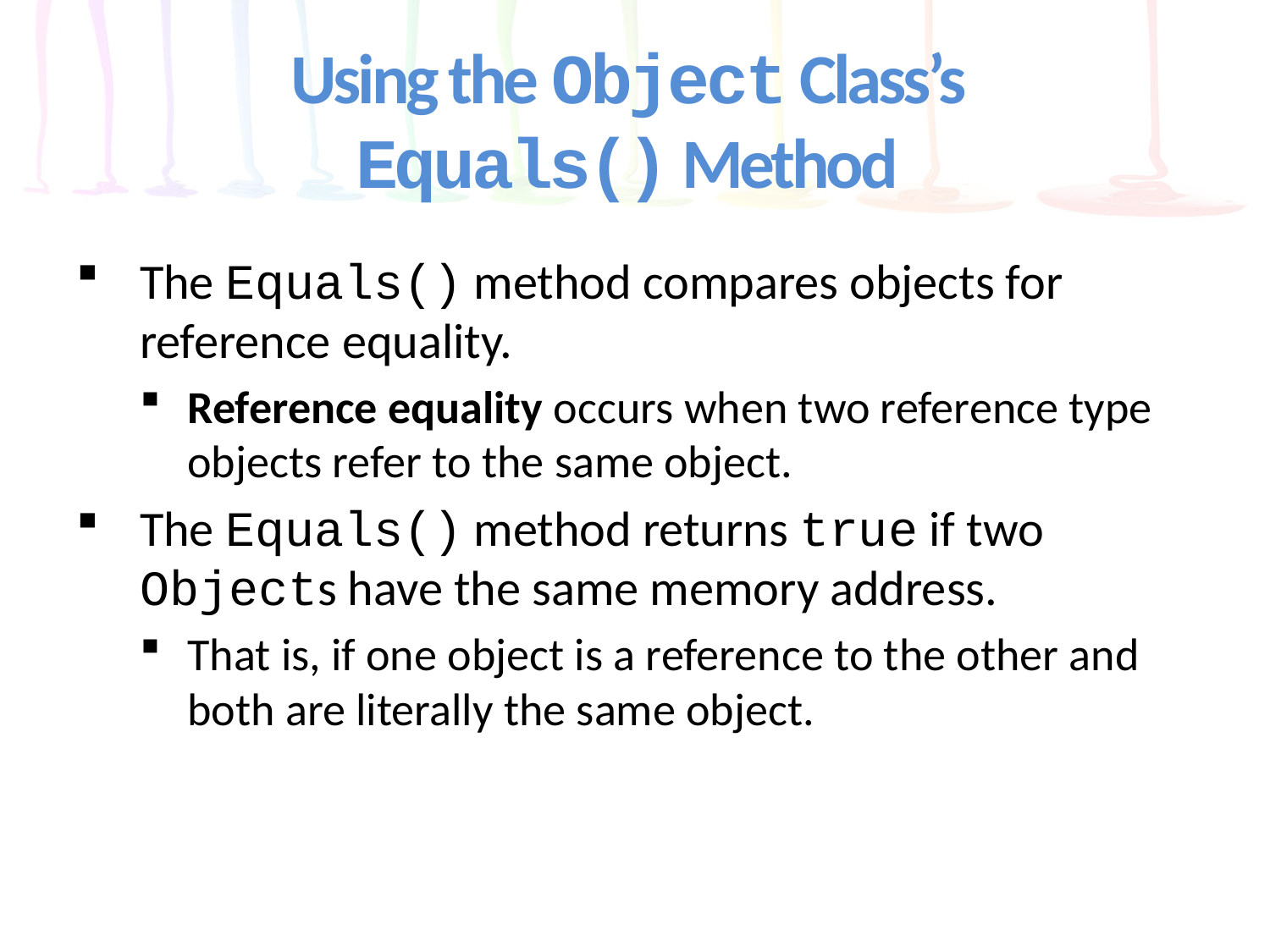

# Using the Object Class’s Equals() Method
The Equals() method compares objects for reference equality.
Reference equality occurs when two reference type objects refer to the same object.
The Equals() method returns true if two Objects have the same memory address.
That is, if one object is a reference to the other and both are literally the same object.